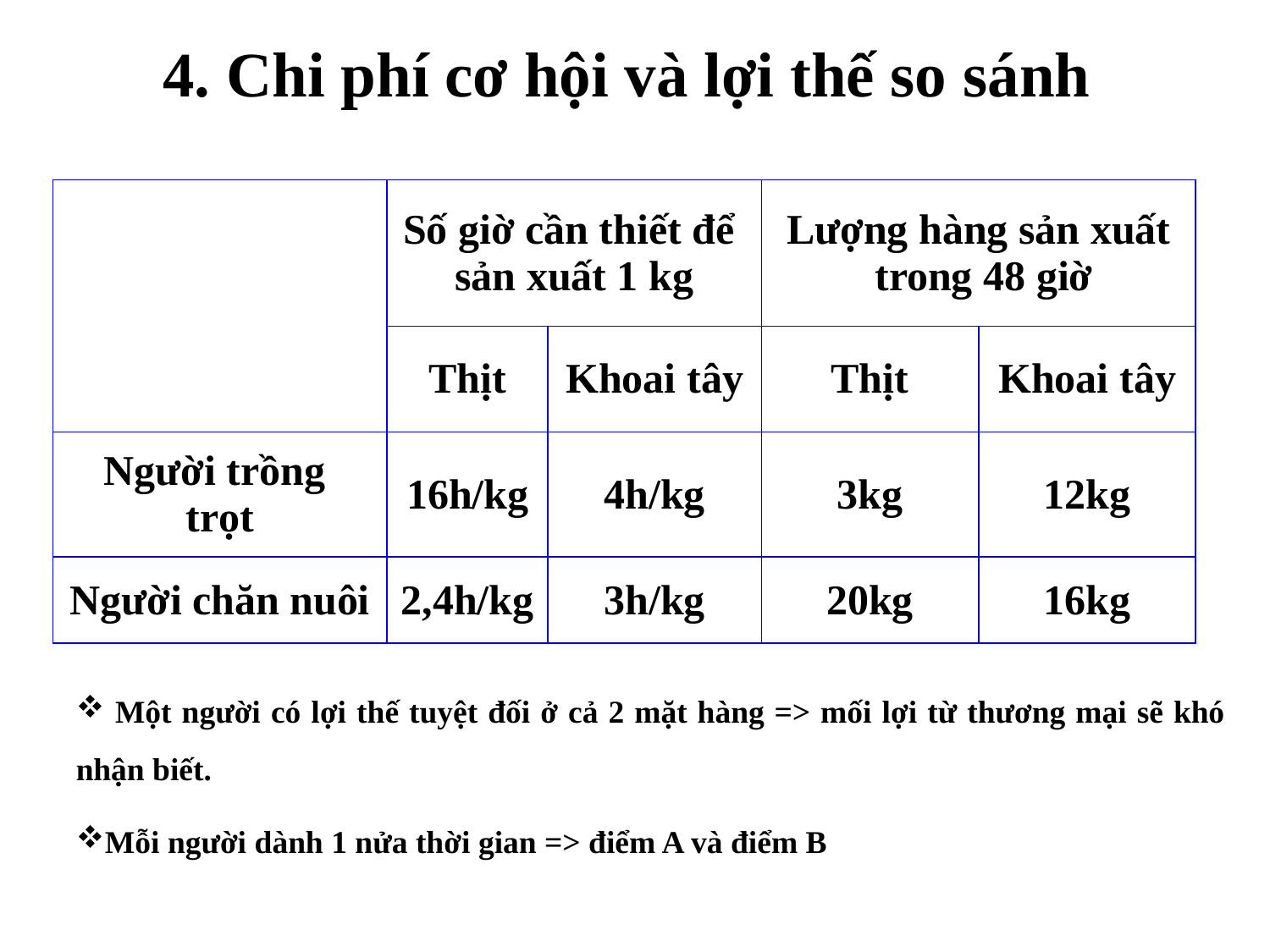

4. Chi phí cơ hội và lợi thế so sánh

|  | Số giờ cần thiết để sản xuất 1 kg |  | Lượng hàng sản xuất trong 48 giờ |  |
| --- | --- | --- | --- | --- |
|  | Thịt | Khoai tây | Thịt | Khoai tây |
| Người trồng trọt | 16h/kg | 4h/kg | 3kg | 12kg |
| Người chăn nuôi | 2,4h/kg | 3h/kg | 20kg | 16kg |
 Một người có lợi thế tuyệt đối ở cả 2 mặt hàng => mối lợi từ thương mại sẽ khó nhận biết.
Mỗi người dành 1 nửa thời gian => điểm A và điểm B